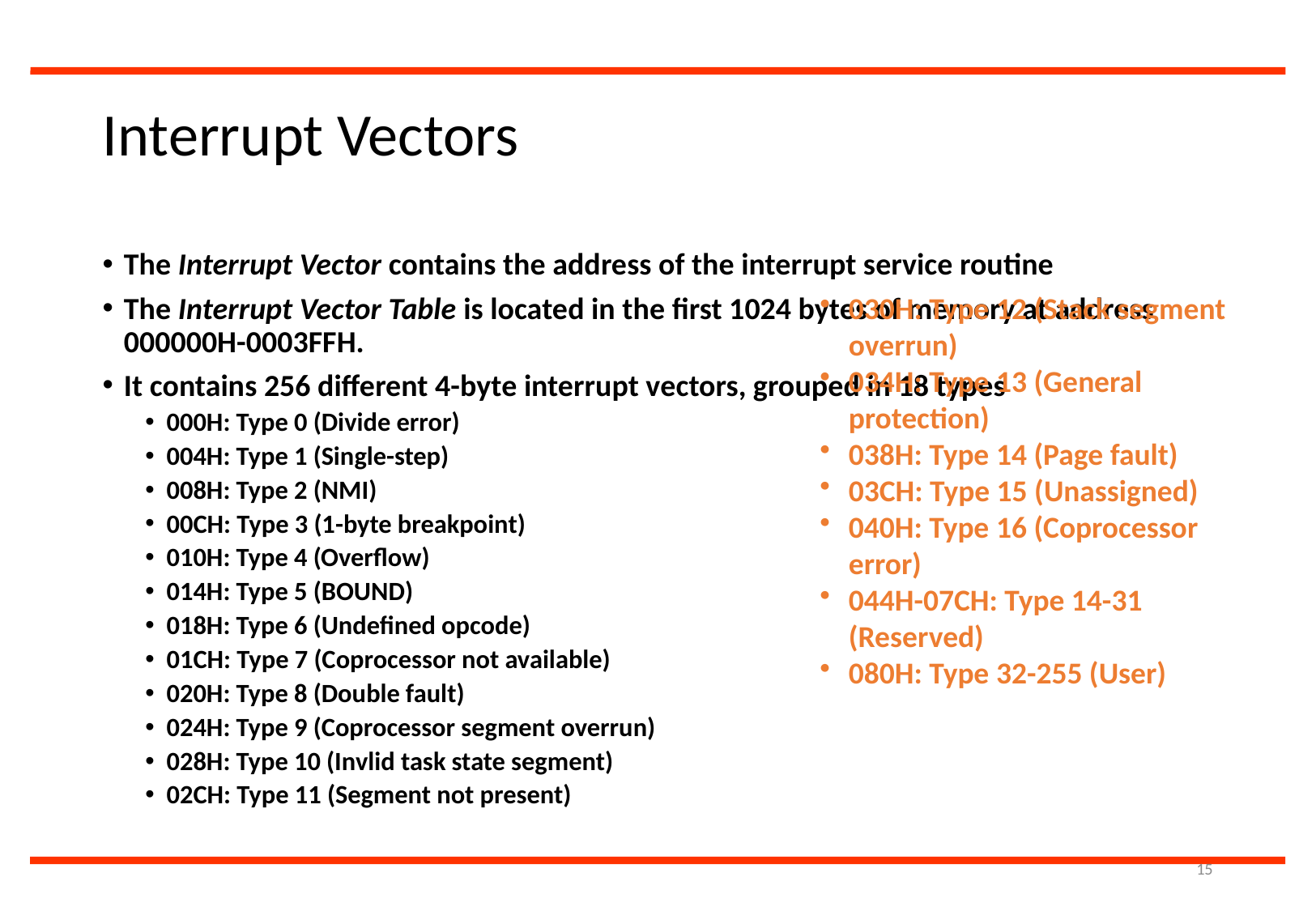

# Interrupt Vectors
The Interrupt Vector contains the address of the interrupt service routine
The Interrupt Vector Table is located in the first 1024 bytes of memory at address 000000H-0003FFH.
It contains 256 different 4-byte interrupt vectors, grouped in 18 types
000H: Type 0 (Divide error)
004H: Type 1 (Single-step)
008H: Type 2 (NMI)
00CH: Type 3 (1-byte breakpoint)
010H: Type 4 (Overflow)
014H: Type 5 (BOUND)
018H: Type 6 (Undefined opcode)
01CH: Type 7 (Coprocessor not available)
020H: Type 8 (Double fault)
024H: Type 9 (Coprocessor segment overrun)
028H: Type 10 (Invlid task state segment)
02CH: Type 11 (Segment not present)

030H: Type 12 (Stack segment overrun)
034H: Type 13 (General protection)
038H: Type 14 (Page fault)
03CH: Type 15 (Unassigned)
040H: Type 16 (Coprocessor error)
044H-07CH: Type 14-31 (Reserved)
080H: Type 32-255 (User)

15